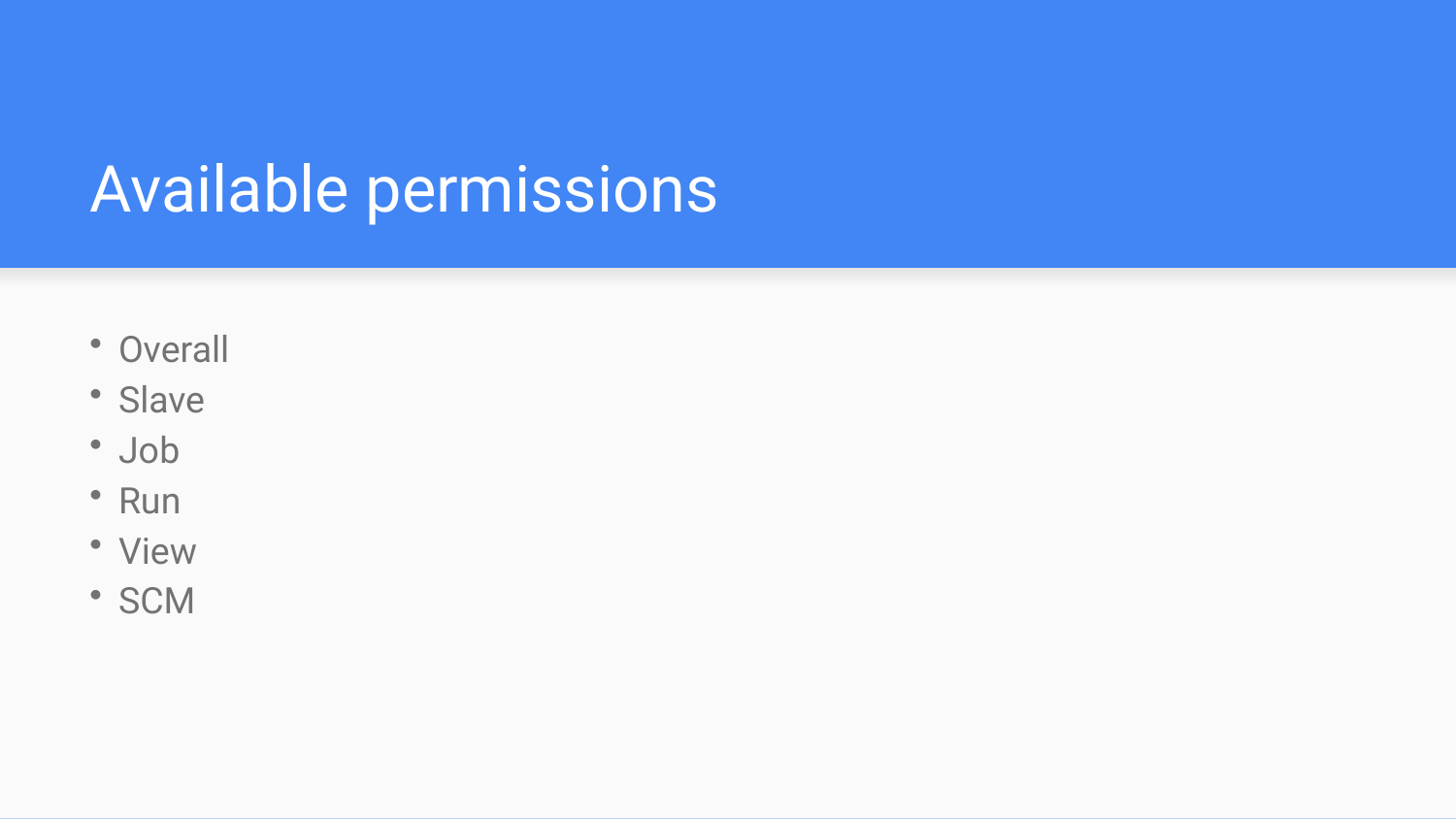

# Available permissions
Overall
Slave
Job
Run
View
SCM